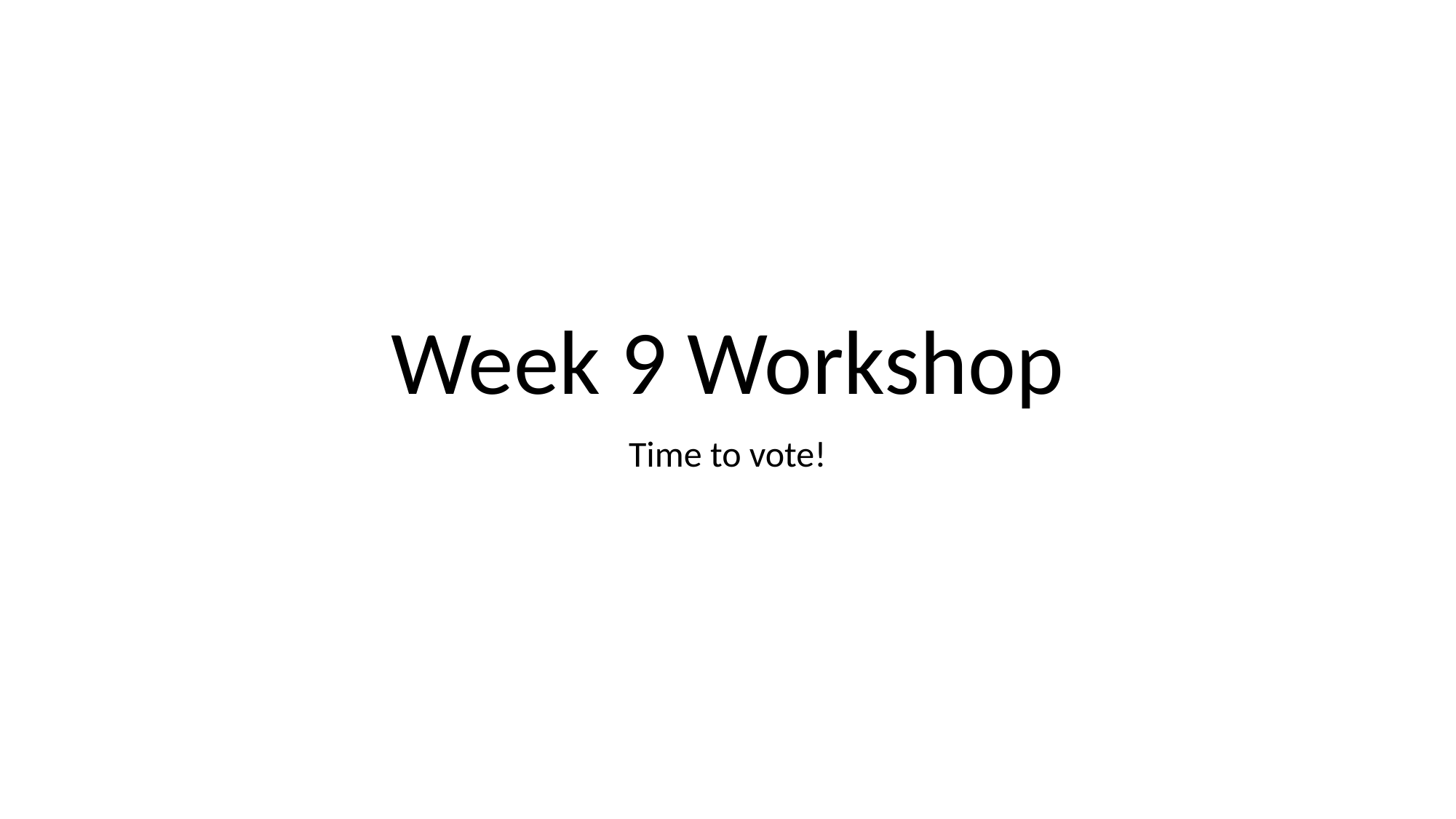

# Week 9 Workshop
Time to vote!